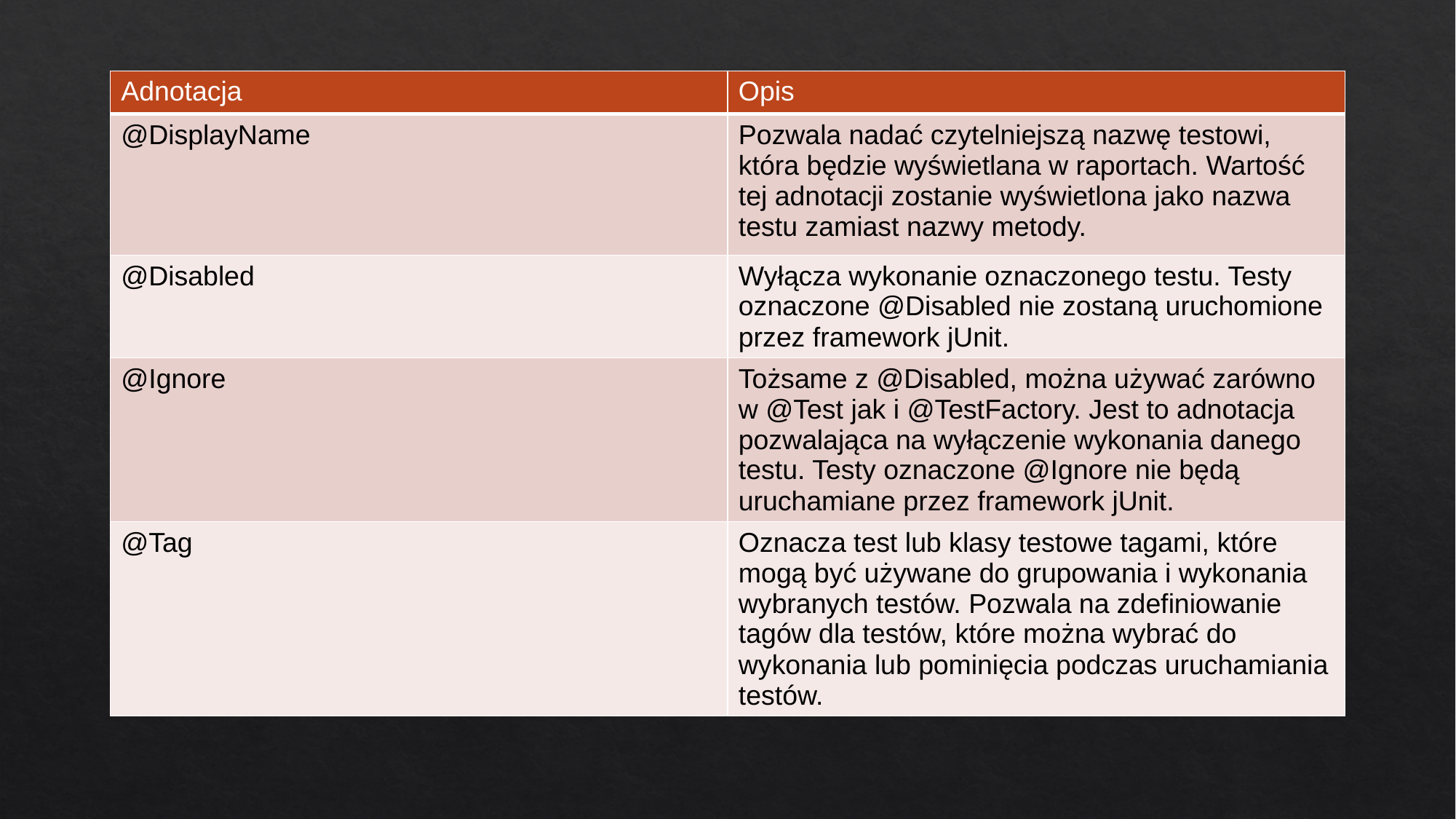

| Adnotacja | Opis |
| --- | --- |
| @DisplayName | Pozwala nadać czytelniejszą nazwę testowi, która będzie wyświetlana w raportach. Wartość tej adnotacji zostanie wyświetlona jako nazwa testu zamiast nazwy metody. |
| @Disabled | Wyłącza wykonanie oznaczonego testu. Testy oznaczone @Disabled nie zostaną uruchomione przez framework jUnit. |
| @Ignore | Tożsame z @Disabled, można używać zarówno w @Test jak i @TestFactory. Jest to adnotacja pozwalająca na wyłączenie wykonania danego testu. Testy oznaczone @Ignore nie będą uruchamiane przez framework jUnit. |
| @Tag | Oznacza test lub klasy testowe tagami, które mogą być używane do grupowania i wykonania wybranych testów. Pozwala na zdefiniowanie tagów dla testów, które można wybrać do wykonania lub pominięcia podczas uruchamiania testów. |